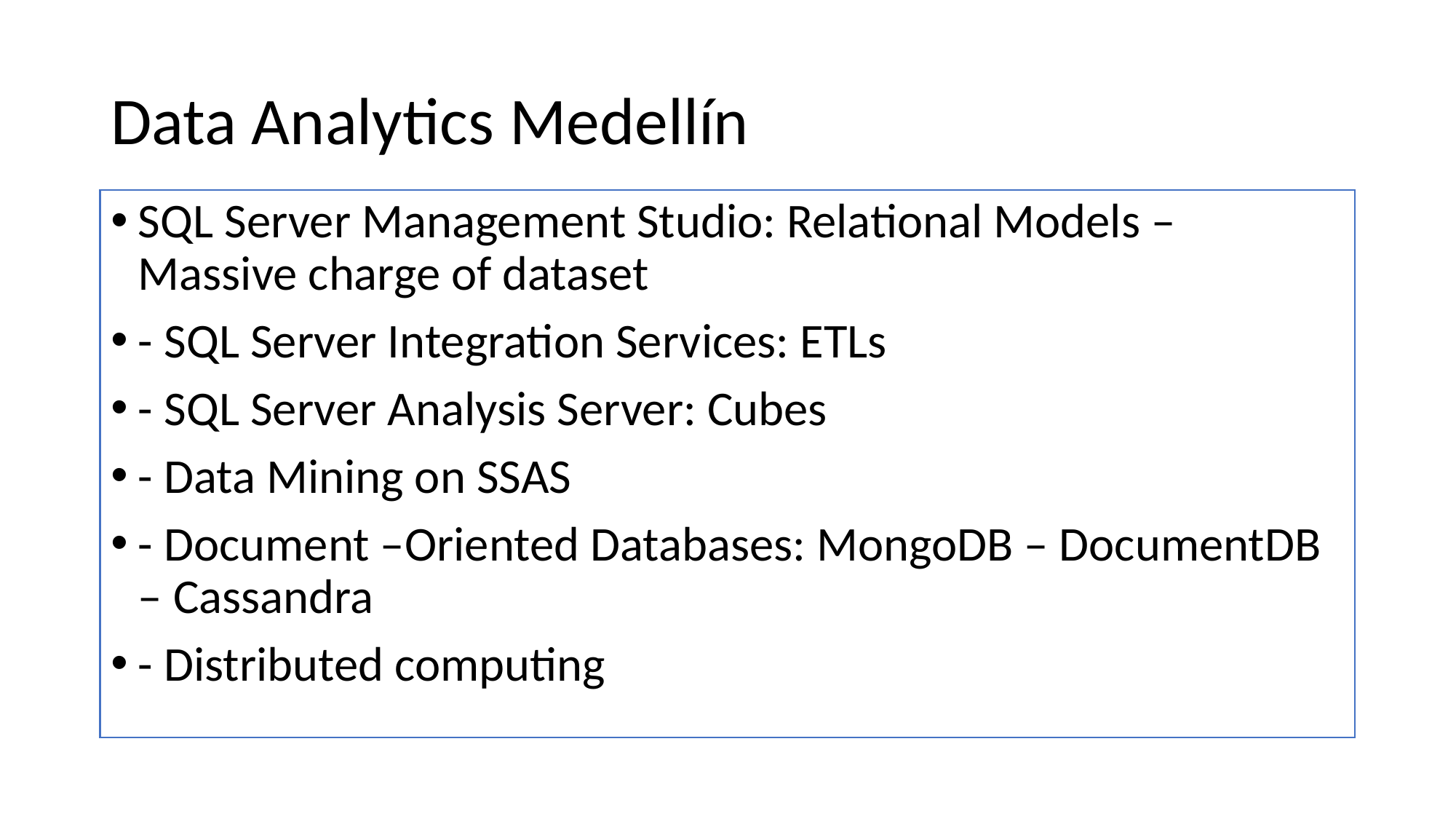

# Data Analytics Medellín
SQL Server Management Studio: Relational Models – Massive charge of dataset
- SQL Server Integration Services: ETLs
- SQL Server Analysis Server: Cubes
- Data Mining on SSAS
- Document –Oriented Databases: MongoDB – DocumentDB – Cassandra
- Distributed computing